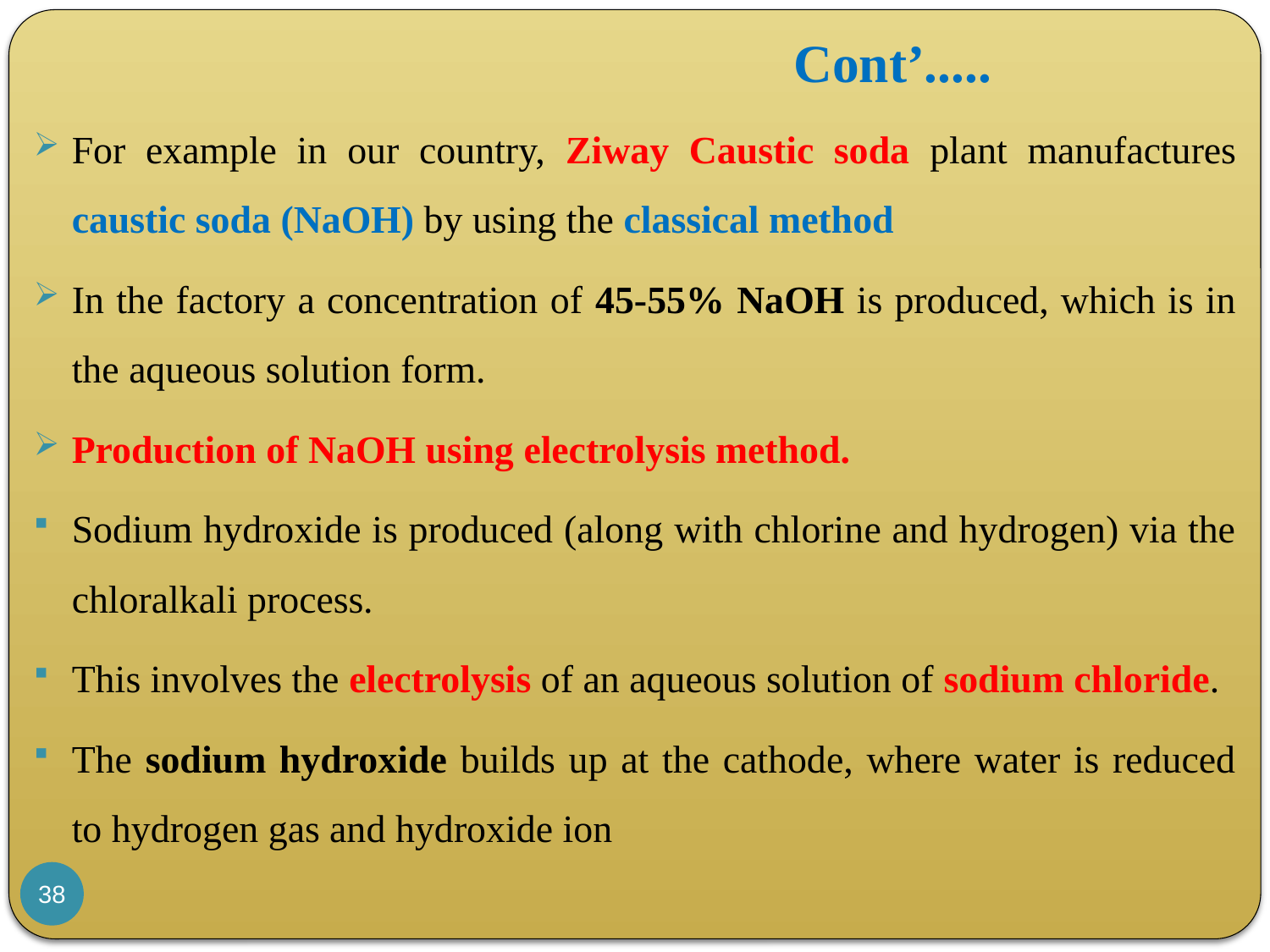

# Cont’.....
For example in our country, Ziway Caustic soda plant manufactures caustic soda (NaOH) by using the classical method
In the factory a concentration of 45-55% NaOH is produced, which is in the aqueous solution form.
Production of NaOH using electrolysis method.
Sodium hydroxide is produced (along with chlorine and hydrogen) via the chloralkali process.
This involves the electrolysis of an aqueous solution of sodium chloride.
The sodium hydroxide builds up at the cathode, where water is reduced to hydrogen gas and hydroxide ion

38